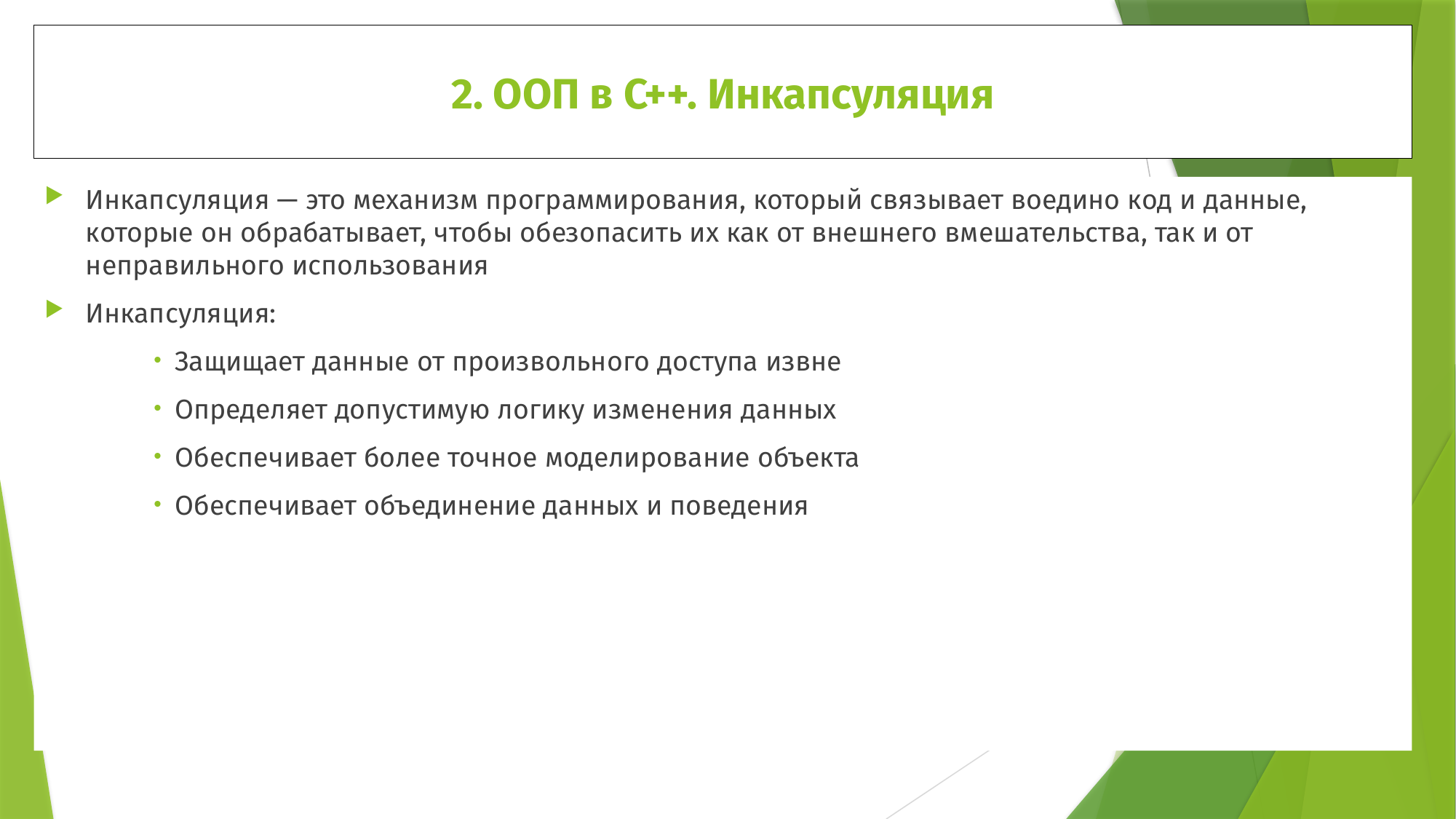

# 2. ООП в С++. Инкапсуляция
Инкапсуляция — это механизм программирования, который связывает воедино код и данные, которые он обрабатывает, чтобы обезопасить их как от внешнего вмешательства, так и от неправильного использования
Инкапсуляция:
Защищает данные от произвольного доступа извне
Определяет допустимую логику изменения данных
Обеспечивает более точное моделирование объекта
Обеспечивает объединение данных и поведения